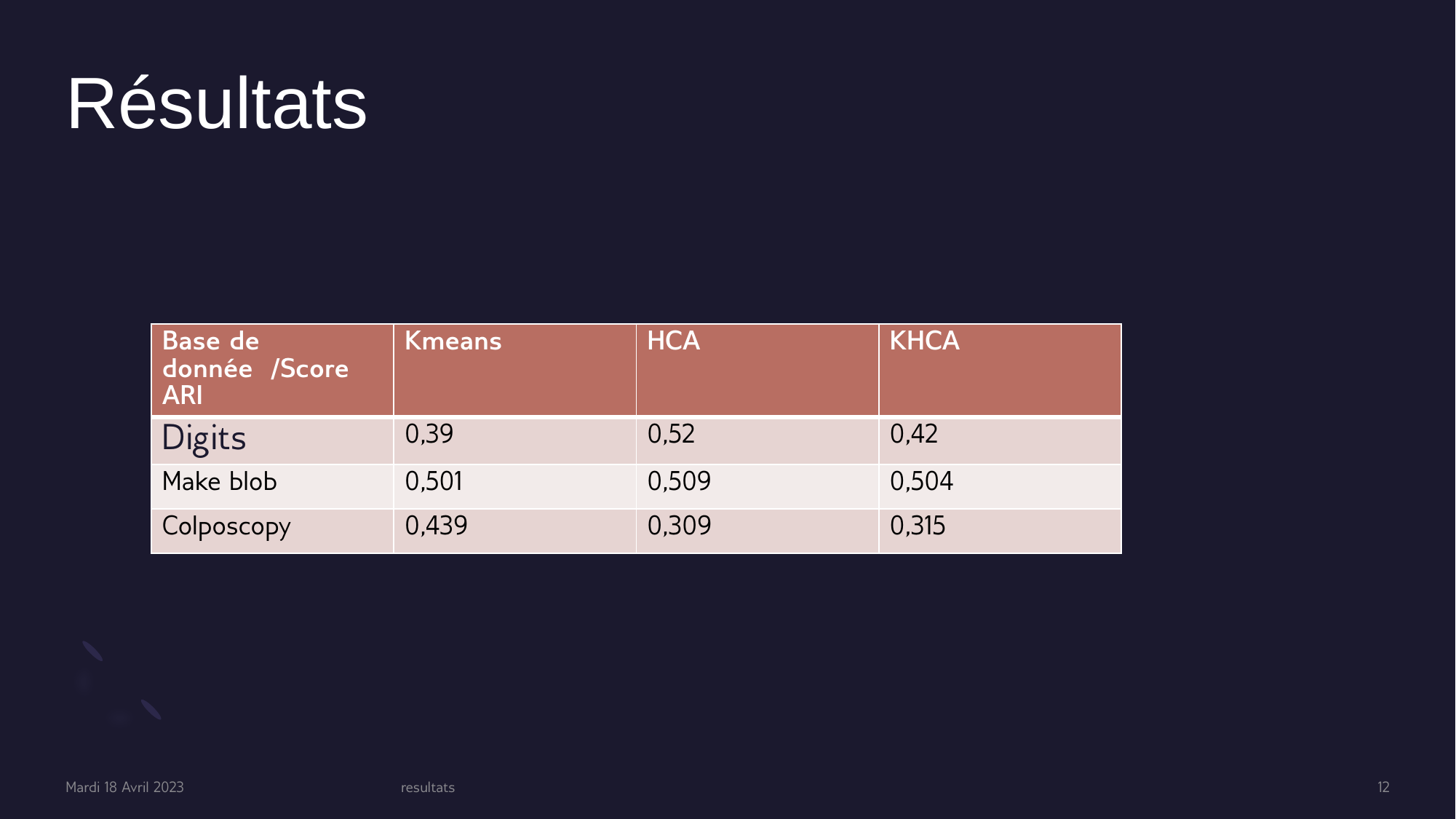

# Résultats
| Base de donnée /Score ARI | Kmeans | HCA | KHCA |
| --- | --- | --- | --- |
| Digits | 0,39 | 0,52 | 0,42 |
| Make blob | 0,501 | 0,509 | 0,504 |
| Colposcopy | 0,439 | 0,309 | 0,315 |
Mardi 18 Avril 2023
resultats
12